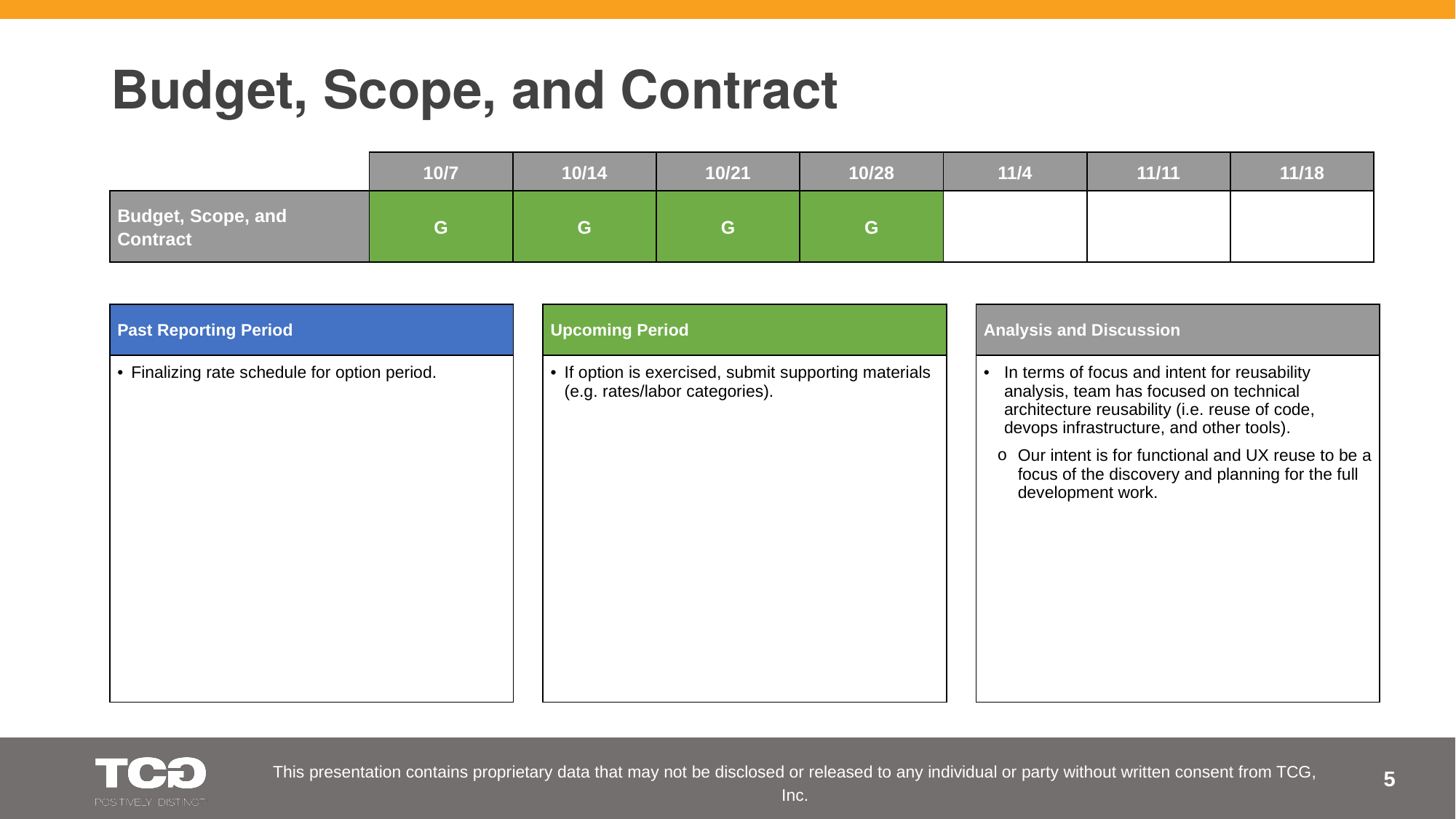

# Budget, Scope, and Contract
|  | 10/7 | 10/14 | 10/21 | 10/28 | 11/4 | 11/11 | 11/18 |
| --- | --- | --- | --- | --- | --- | --- | --- |
| Budget, Scope, and Contract | G | G | G | G |  |  |  |
| Past Reporting Period |
| --- |
| Finalizing rate schedule for option period. |
| Upcoming Period |
| --- |
| If option is exercised, submit supporting materials (e.g. rates/labor categories). |
| Analysis and Discussion |
| --- |
| In terms of focus and intent for reusability analysis, team has focused on technical architecture reusability (i.e. reuse of code, devops infrastructure, and other tools). Our intent is for functional and UX reuse to be a focus of the discovery and planning for the full development work. |